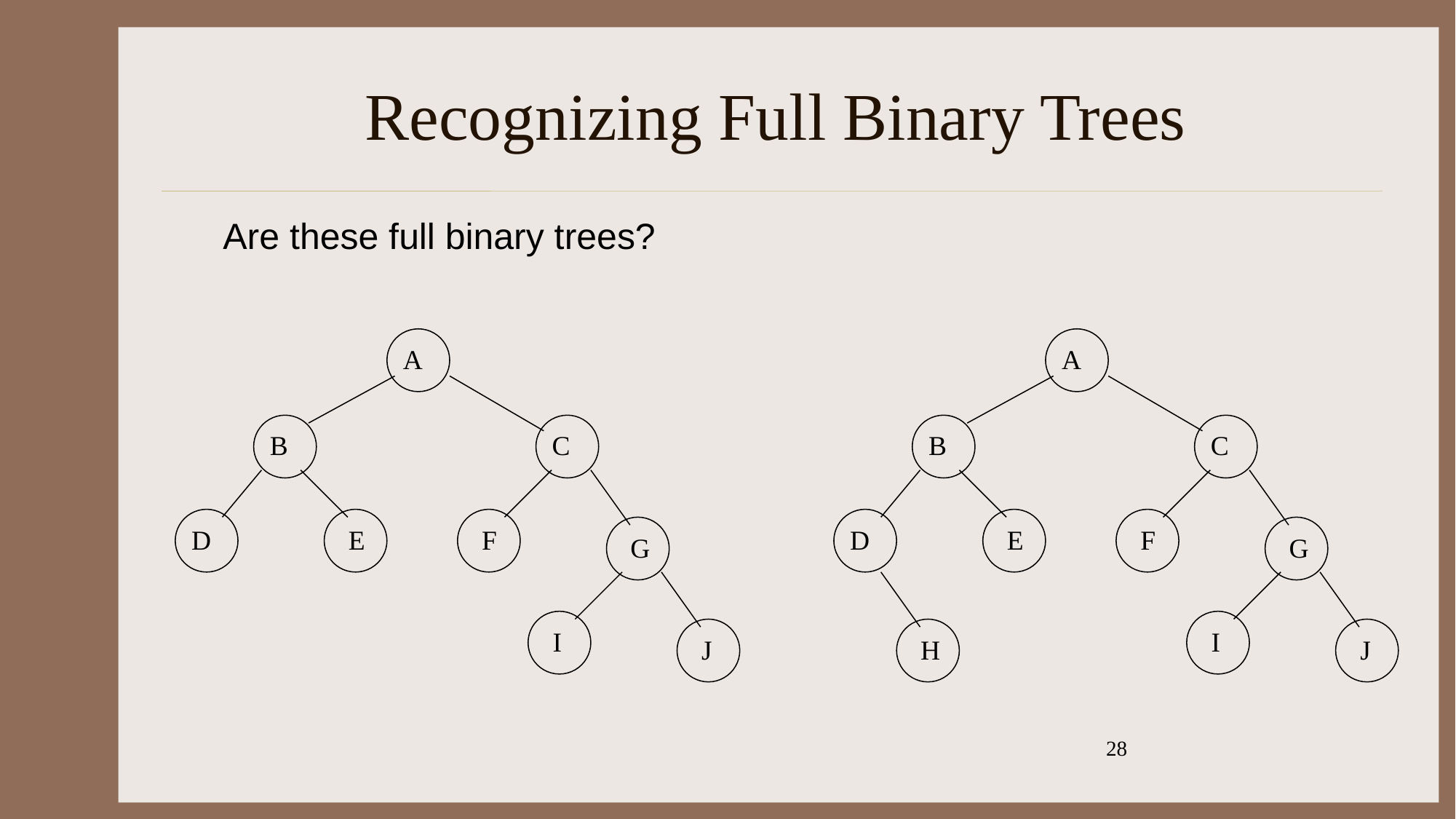

# Recognizing Full Binary Trees
Are these full binary trees?

A

B
C

D
E
F

G

I

J

A

B
C

D
E
F

G

I

H
J
28